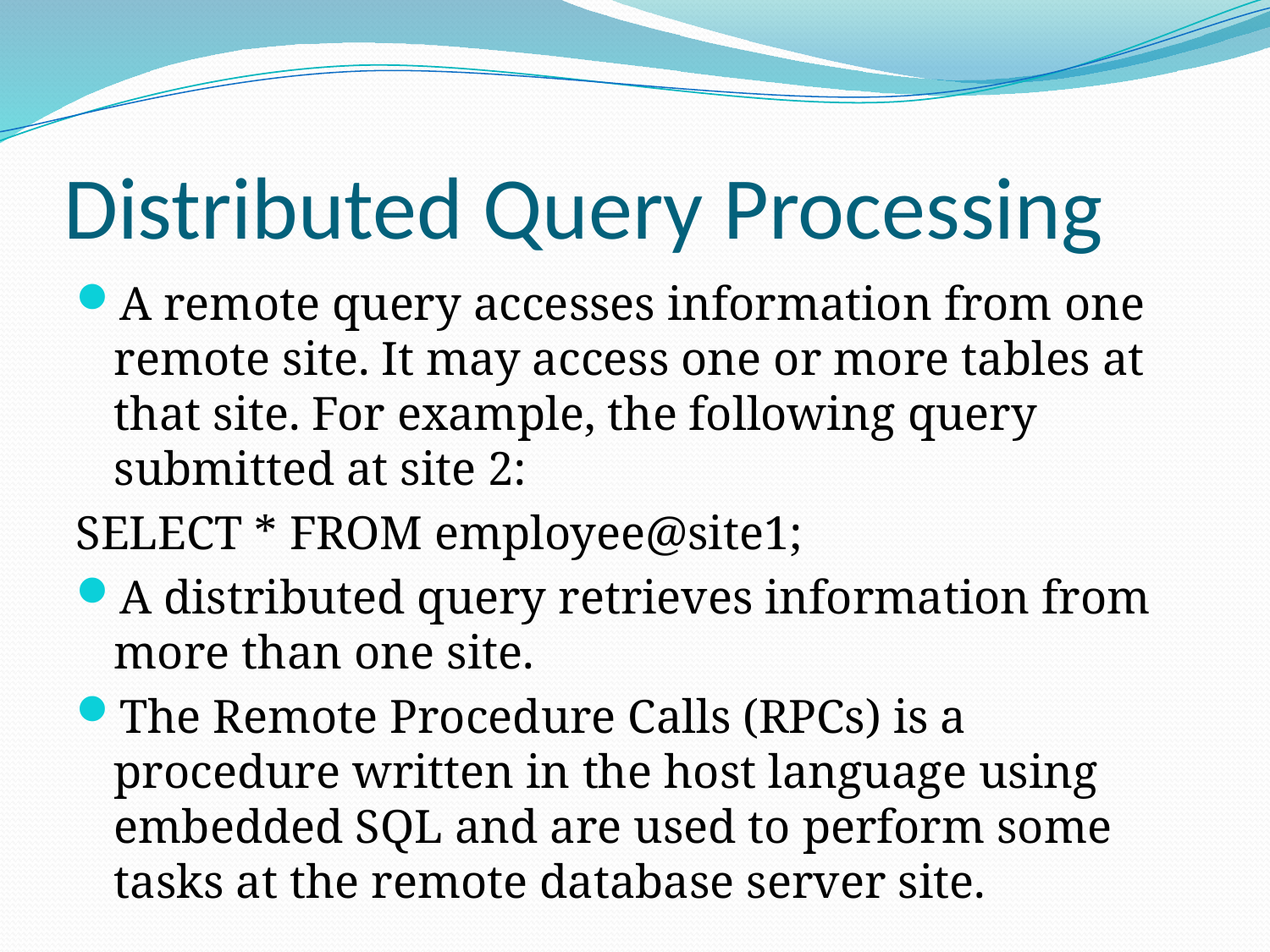

# Distributed Query Processing
A remote query accesses information from one remote site. It may access one or more tables at that site. For example, the following query submitted at site 2:
SELECT * FROM employee@site1;
A distributed query retrieves information from more than one site.
The Remote Procedure Calls (RPCs) is a procedure written in the host language using embedded SQL and are used to perform some tasks at the remote database server site.